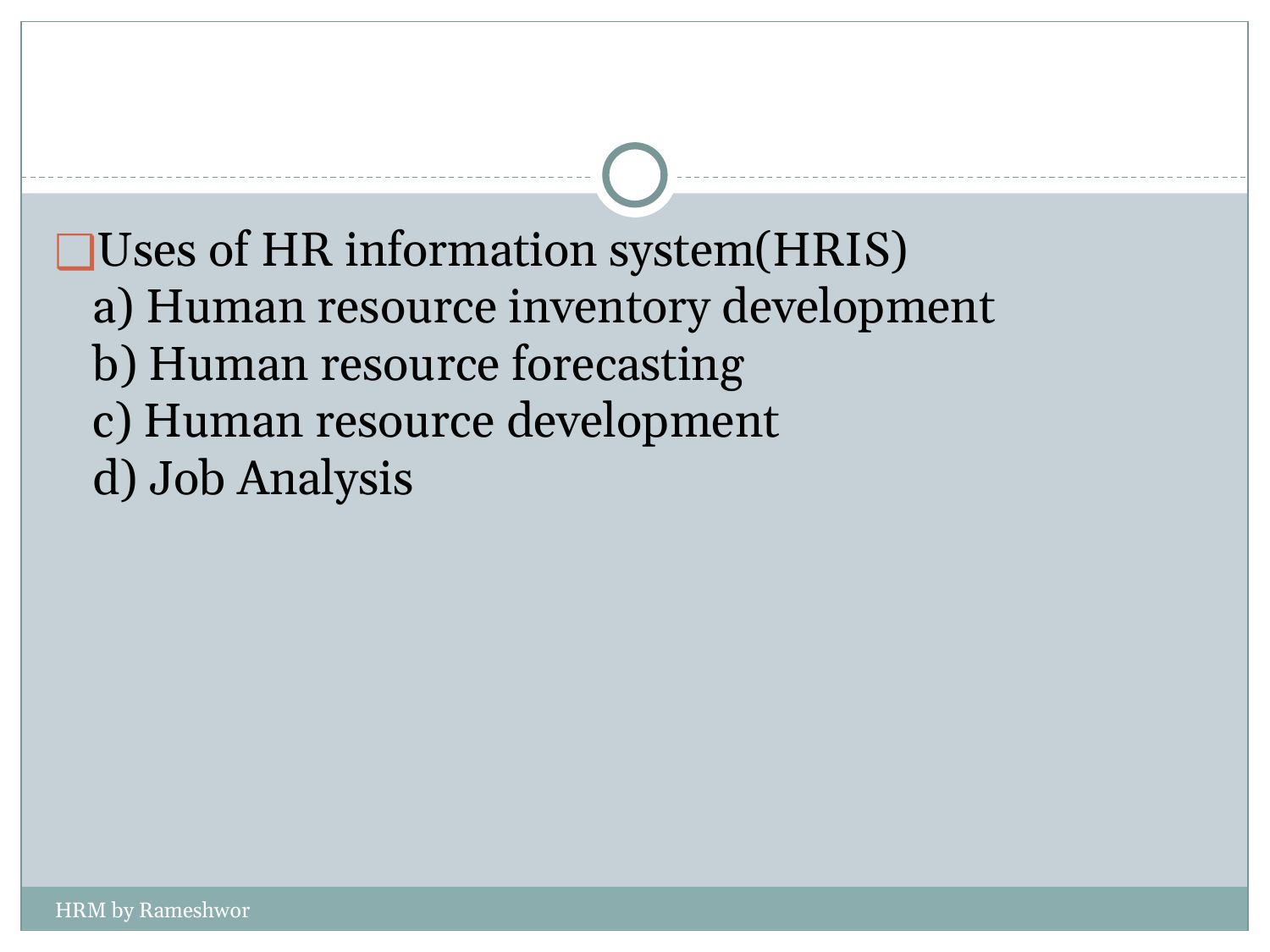

#
Uses of HR information system(HRIS)
a) Human resource inventory development
b) Human resource forecasting
c) Human resource development
d) Job Analysis
HRM by Rameshwor